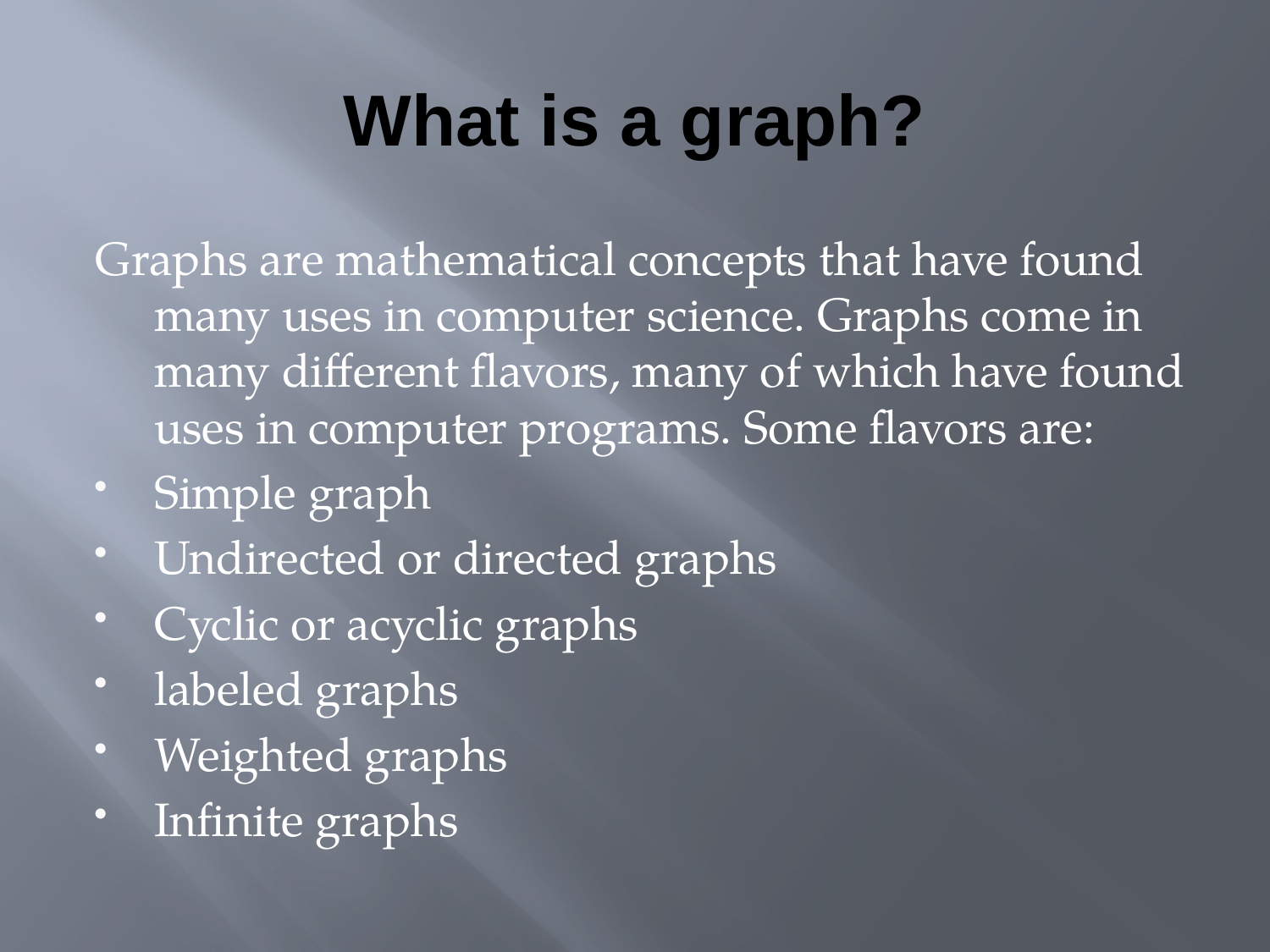

# What is a graph?
Graphs are mathematical concepts that have found many uses in computer science. Graphs come in many different flavors, many of which have found uses in computer programs. Some flavors are:
Simple graph
Undirected or directed graphs
Cyclic or acyclic graphs
labeled graphs
Weighted graphs
Infinite graphs